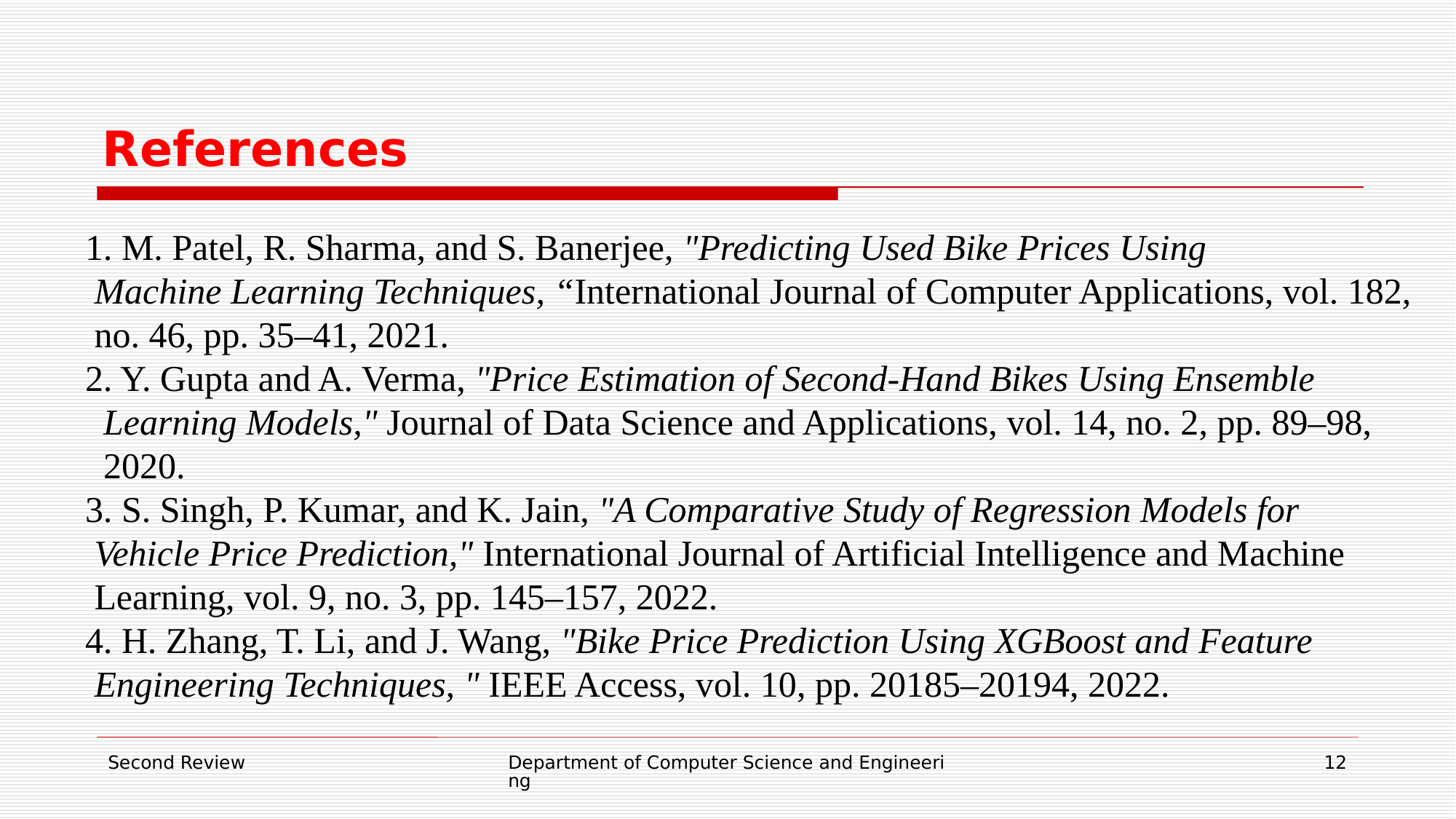

# References
1. M. Patel, R. Sharma, and S. Banerjee, "Predicting Used Bike Prices Using
 Machine Learning Techniques, “International Journal of Computer Applications, vol. 182,
 no. 46, pp. 35–41, 2021.
2. Y. Gupta and A. Verma, "Price Estimation of Second-Hand Bikes Using Ensemble
  Learning Models," Journal of Data Science and Applications, vol. 14, no. 2, pp. 89–98,
  2020.
3. S. Singh, P. Kumar, and K. Jain, "A Comparative Study of Regression Models for
 Vehicle Price Prediction," International Journal of Artificial Intelligence and Machine
 Learning, vol. 9, no. 3, pp. 145–157, 2022.
4. H. Zhang, T. Li, and J. Wang, "Bike Price Prediction Using XGBoost and Feature
 Engineering Techniques, " IEEE Access, vol. 10, pp. 20185–20194, 2022.

Second Review
Department of Computer Science and Engineering
12